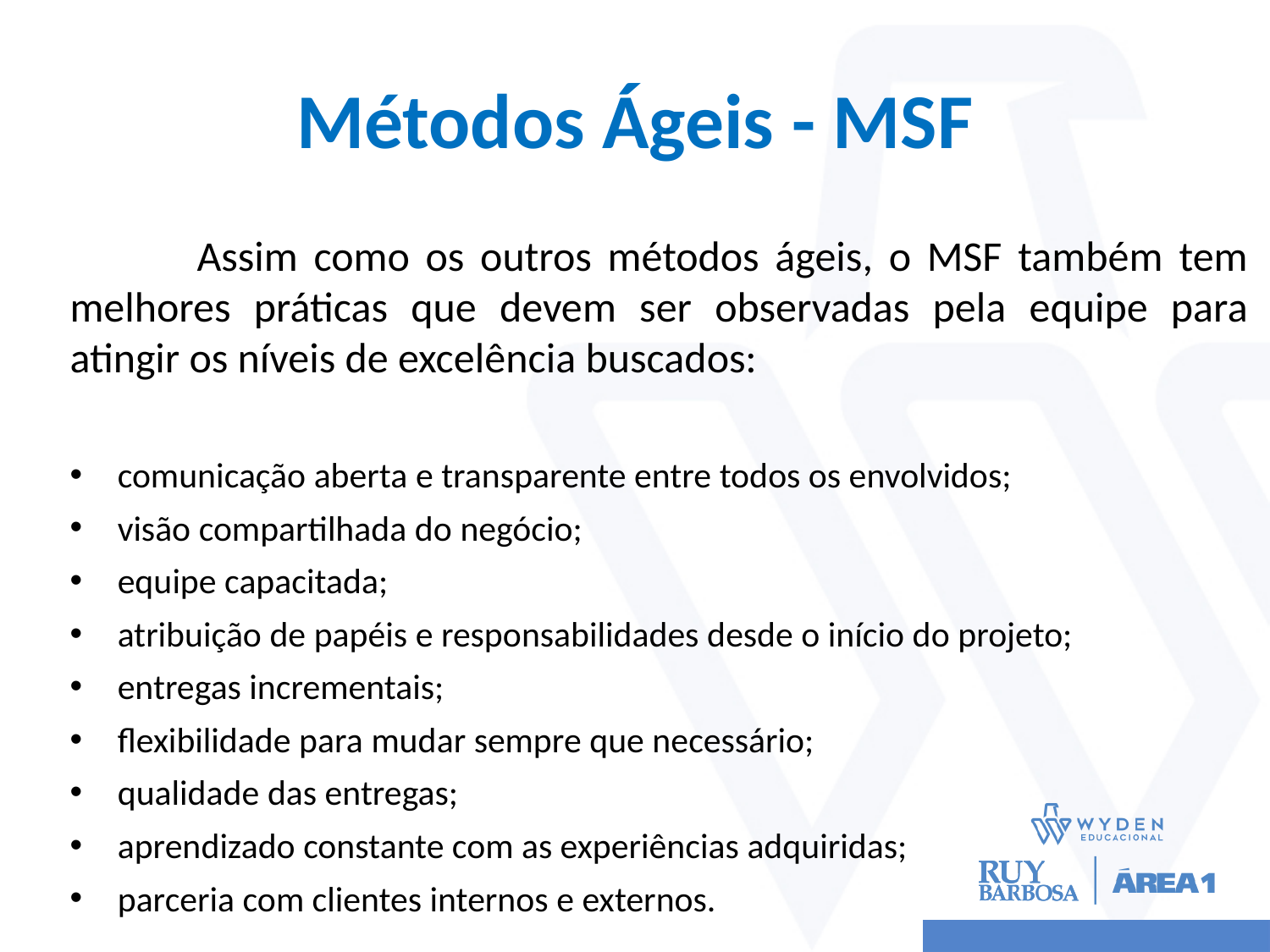

# Métodos Ágeis - MSF
	Assim como os outros métodos ágeis, o MSF também tem melhores práticas que devem ser observadas pela equipe para atingir os níveis de excelência buscados:

comunicação aberta e transparente entre todos os envolvidos;
visão compartilhada do negócio;
equipe capacitada;
atribuição de papéis e responsabilidades desde o início do projeto;
entregas incrementais;
flexibilidade para mudar sempre que necessário;
qualidade das entregas;
aprendizado constante com as experiências adquiridas;
parceria com clientes internos e externos.